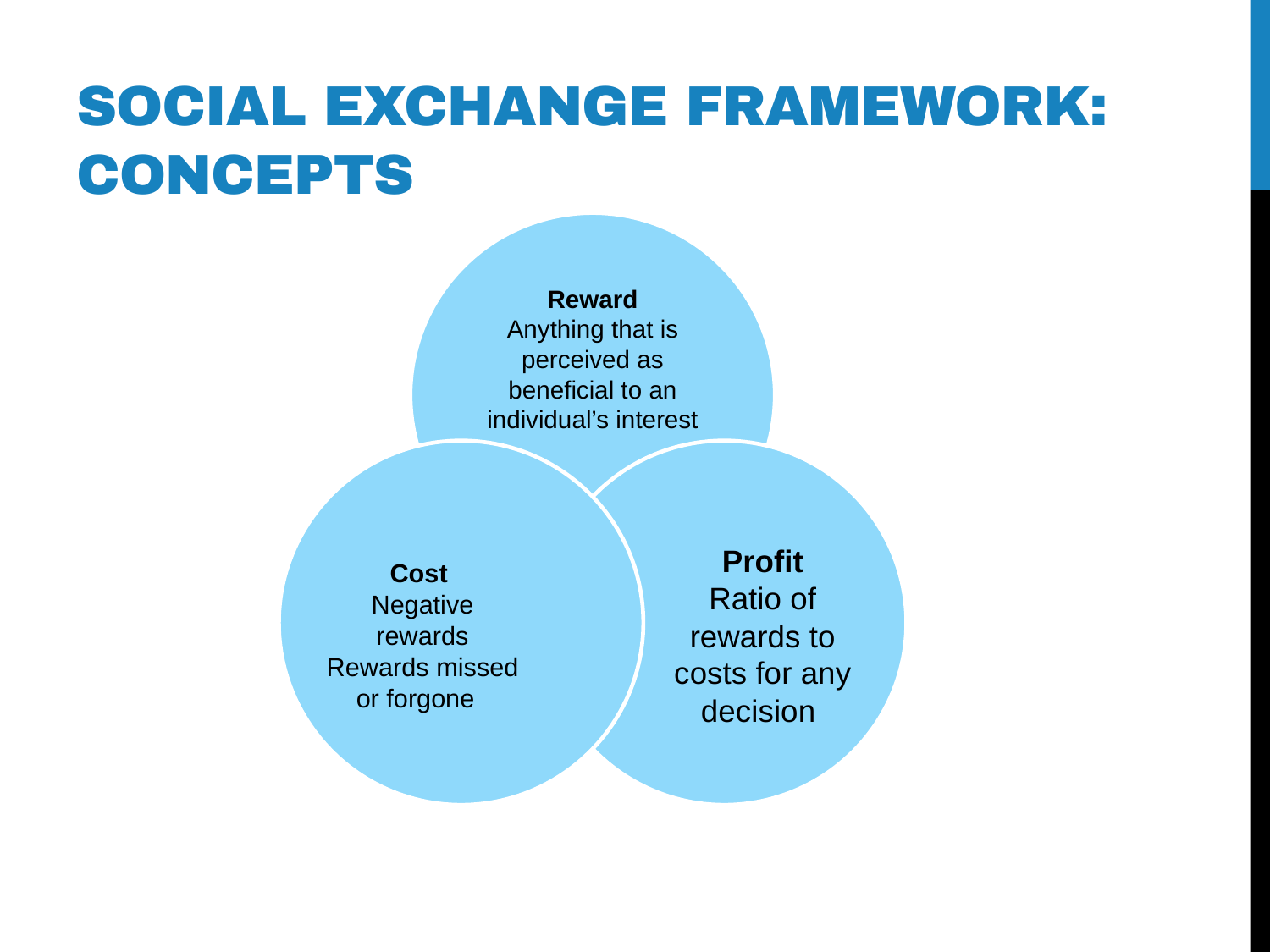

# Social exchange framework: Concepts
Reward
Anything that is perceived as beneficial to an individual’s interest
Profit
Ratio of rewards to costs for any decision
Cost
Negative rewards
Rewards missed or forgone